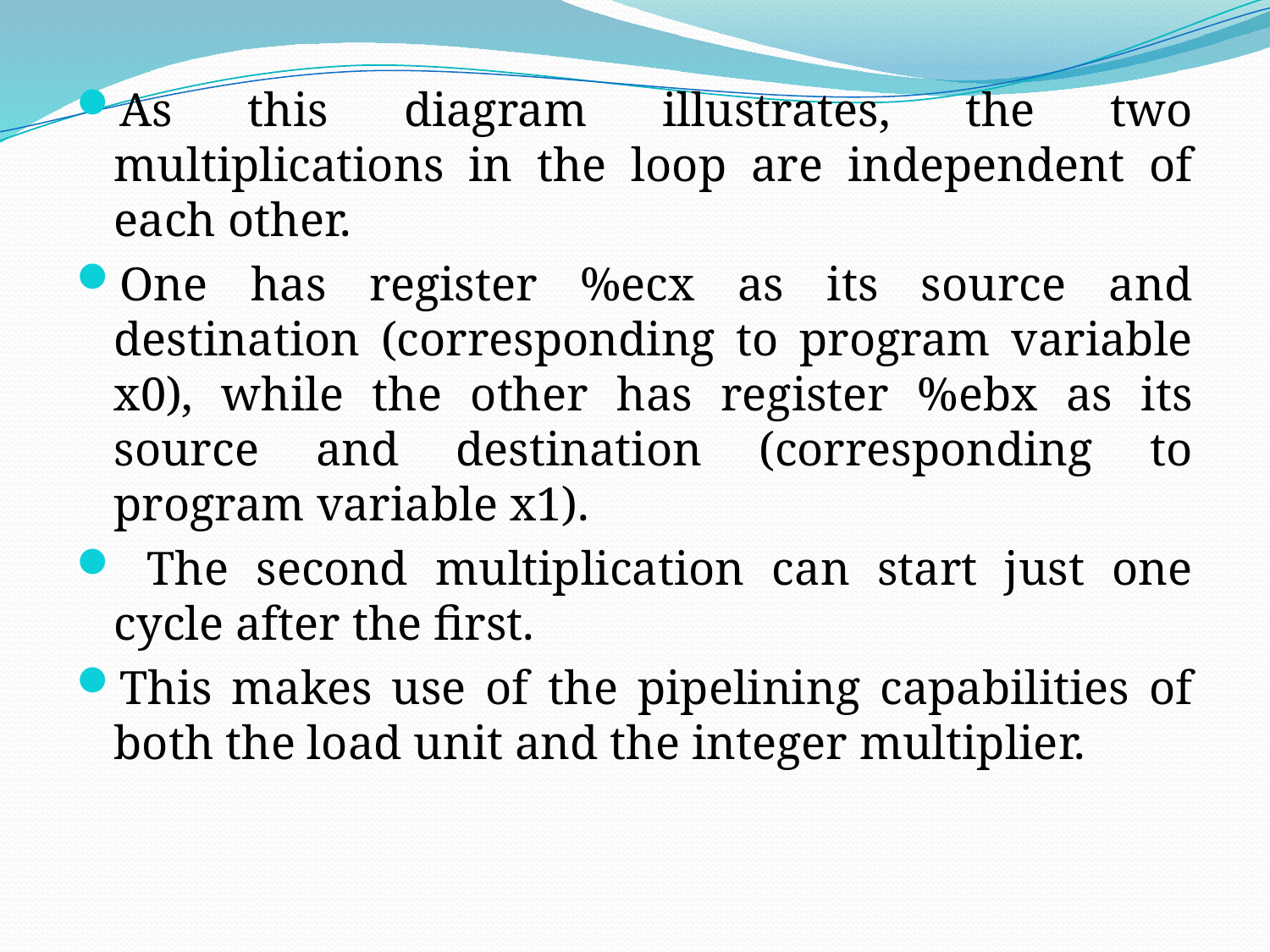

As this diagram illustrates, the two multiplications in the loop are independent of each other.
One has register %ecx as its source and destination (corresponding to program variable x0), while the other has register %ebx as its source and destination (corresponding to program variable x1).
 The second multiplication can start just one cycle after the first.
This makes use of the pipelining capabilities of both the load unit and the integer multiplier.